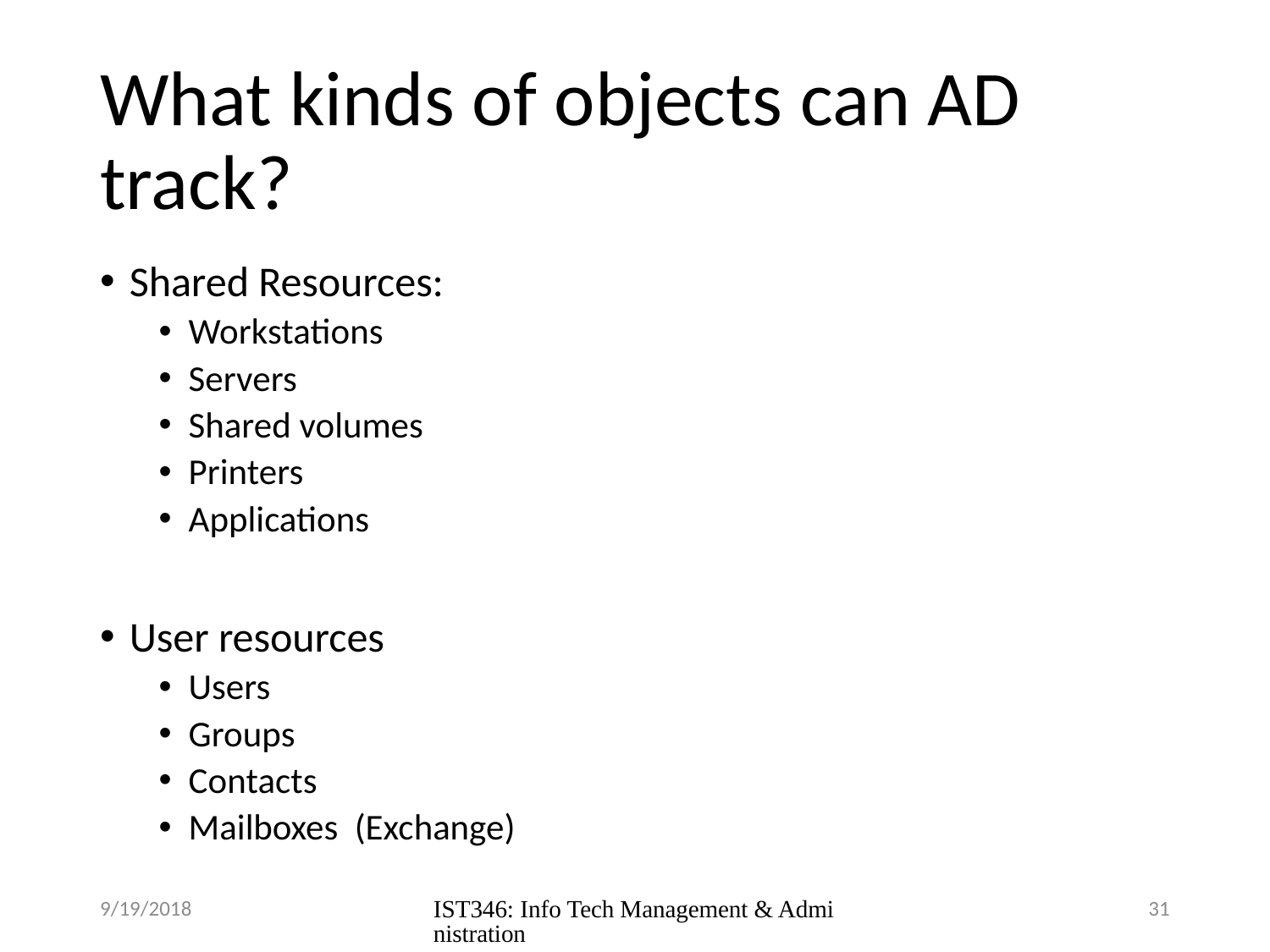

# What kinds of objects can AD track?
Shared Resources:
Workstations
Servers
Shared volumes
Printers
Applications

User resources
Users
Groups
Contacts
Mailboxes  (Exchange)
9/19/2018
IST346: Info Tech Management & Administration
31